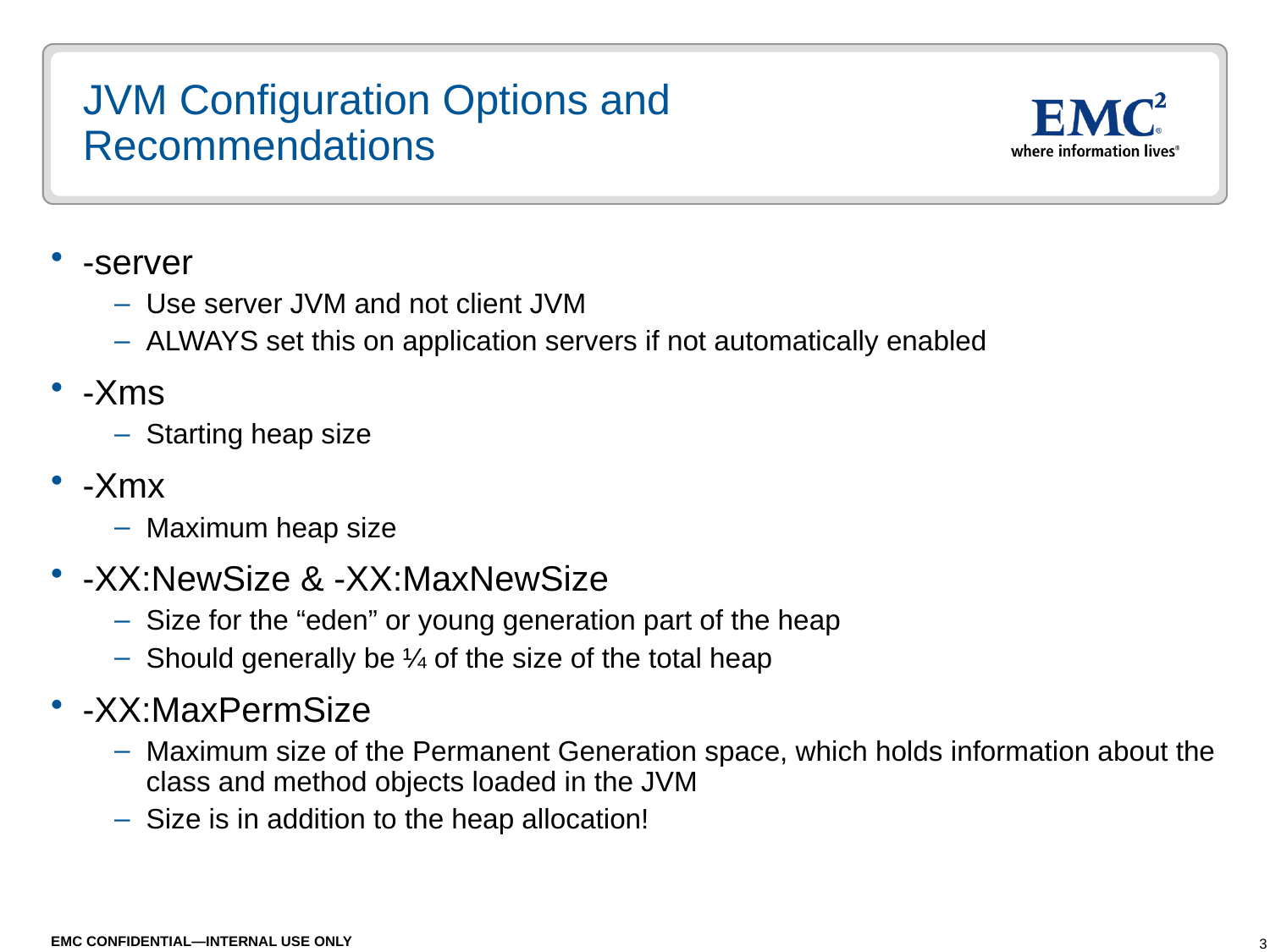

# JVM Configuration Options and Recommendations
-server
Use server JVM and not client JVM
ALWAYS set this on application servers if not automatically enabled
-Xms
Starting heap size
-Xmx
Maximum heap size
-XX:NewSize & -XX:MaxNewSize
Size for the “eden” or young generation part of the heap
Should generally be ¼ of the size of the total heap
-XX:MaxPermSize
Maximum size of the Permanent Generation space, which holds information about the class and method objects loaded in the JVM
Size is in addition to the heap allocation!